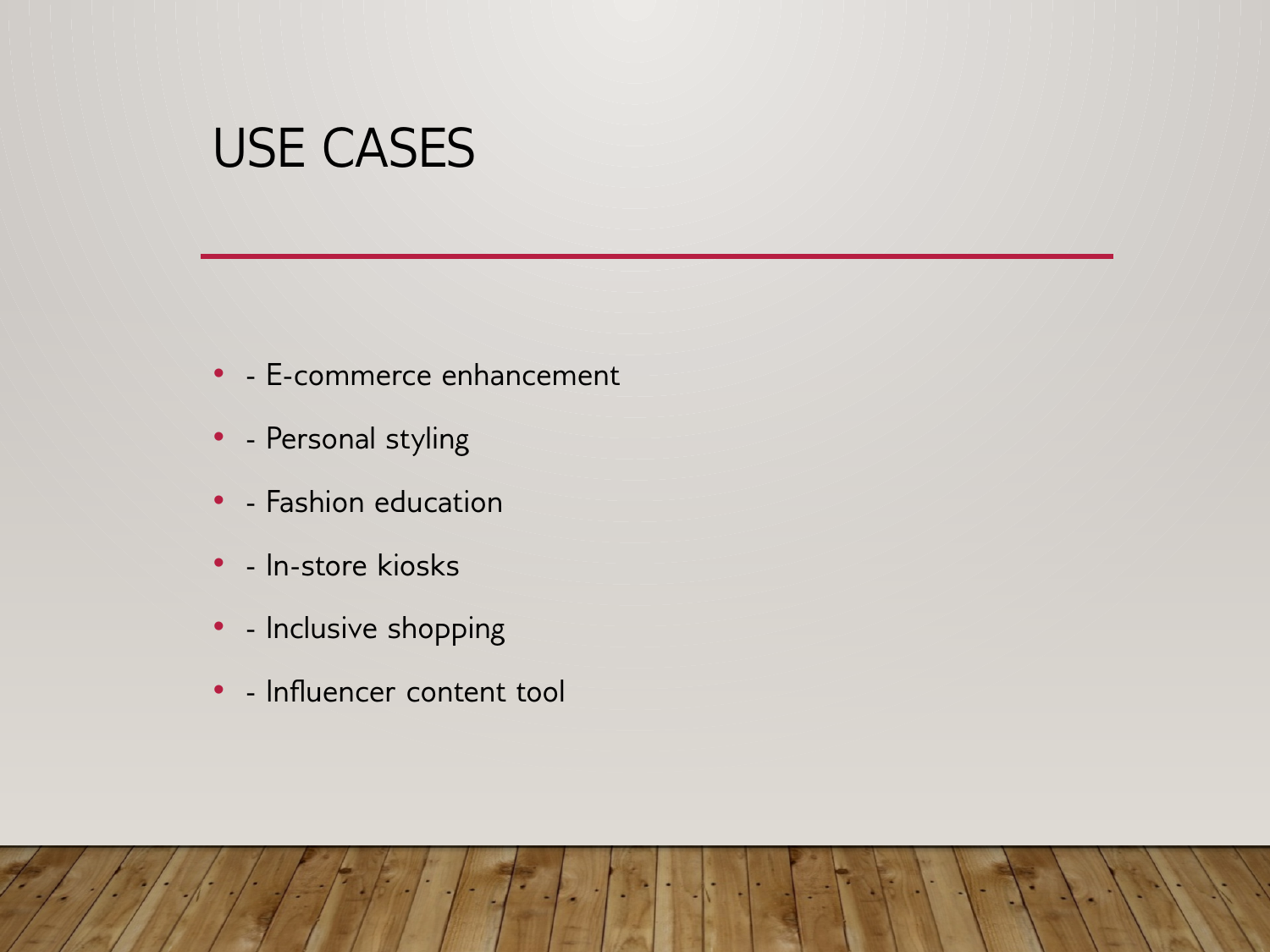

# Use Cases

- E-commerce enhancement
- Personal styling
- Fashion education
- In-store kiosks
- Inclusive shopping
- Influencer content tool